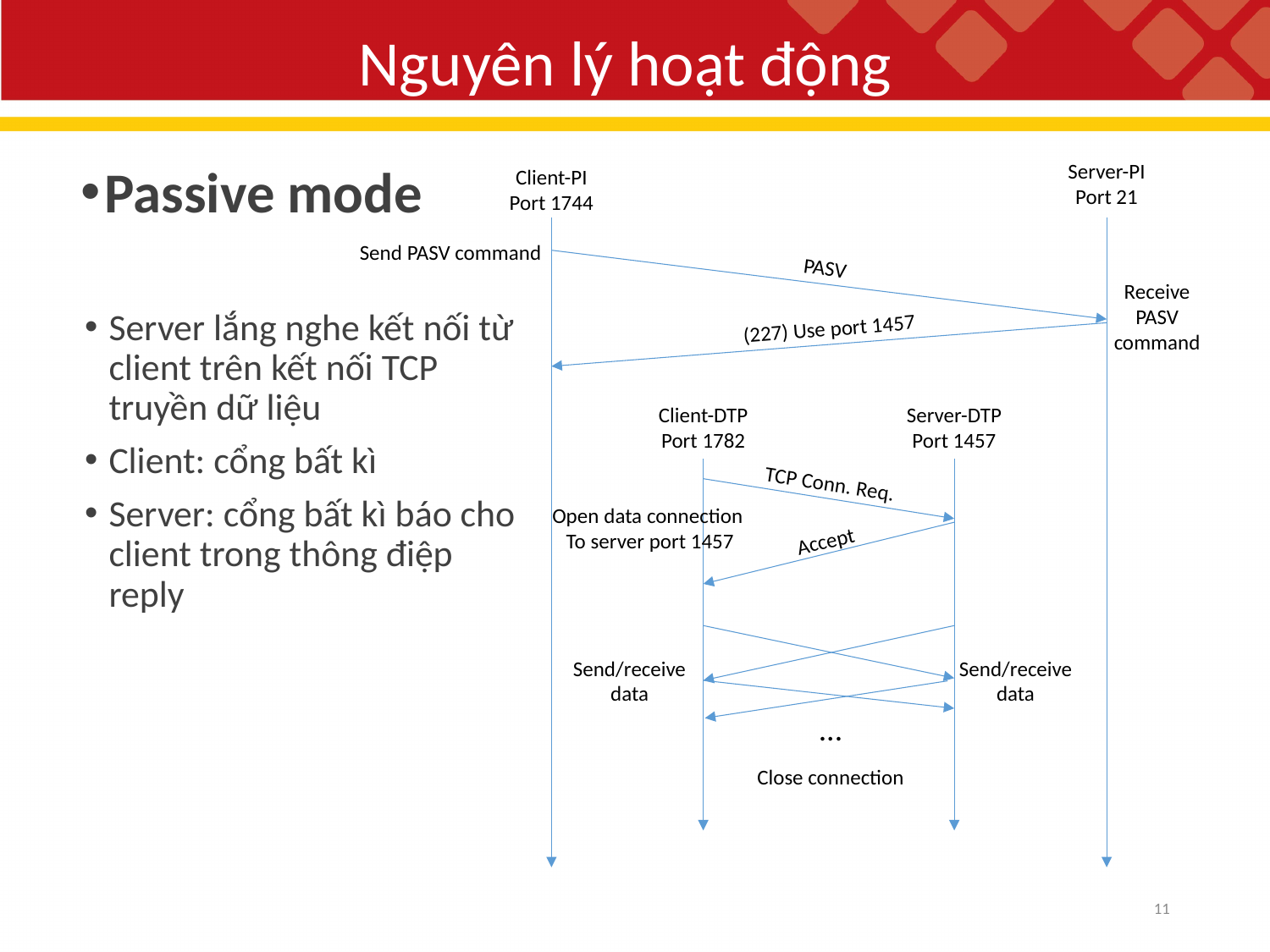

# Nguyên lý hoạt động
Server-PI
Port 21
Client-PI
Port 1744
Passive mode
Send PASV command
PASV
Receive
PASV command
Server lắng nghe kết nối từ client trên kết nối TCP truyền dữ liệu
Client: cổng bất kì
Server: cổng bất kì báo cho client trong thông điệp reply
(227) Use port 1457

Client-DTP
Port 1782
Server-DTP
Port 1457
TCP Conn. Req.
Open data connection
To server port 1457
Accept
Send/receive data
Send/receive data
...
Close connection
11